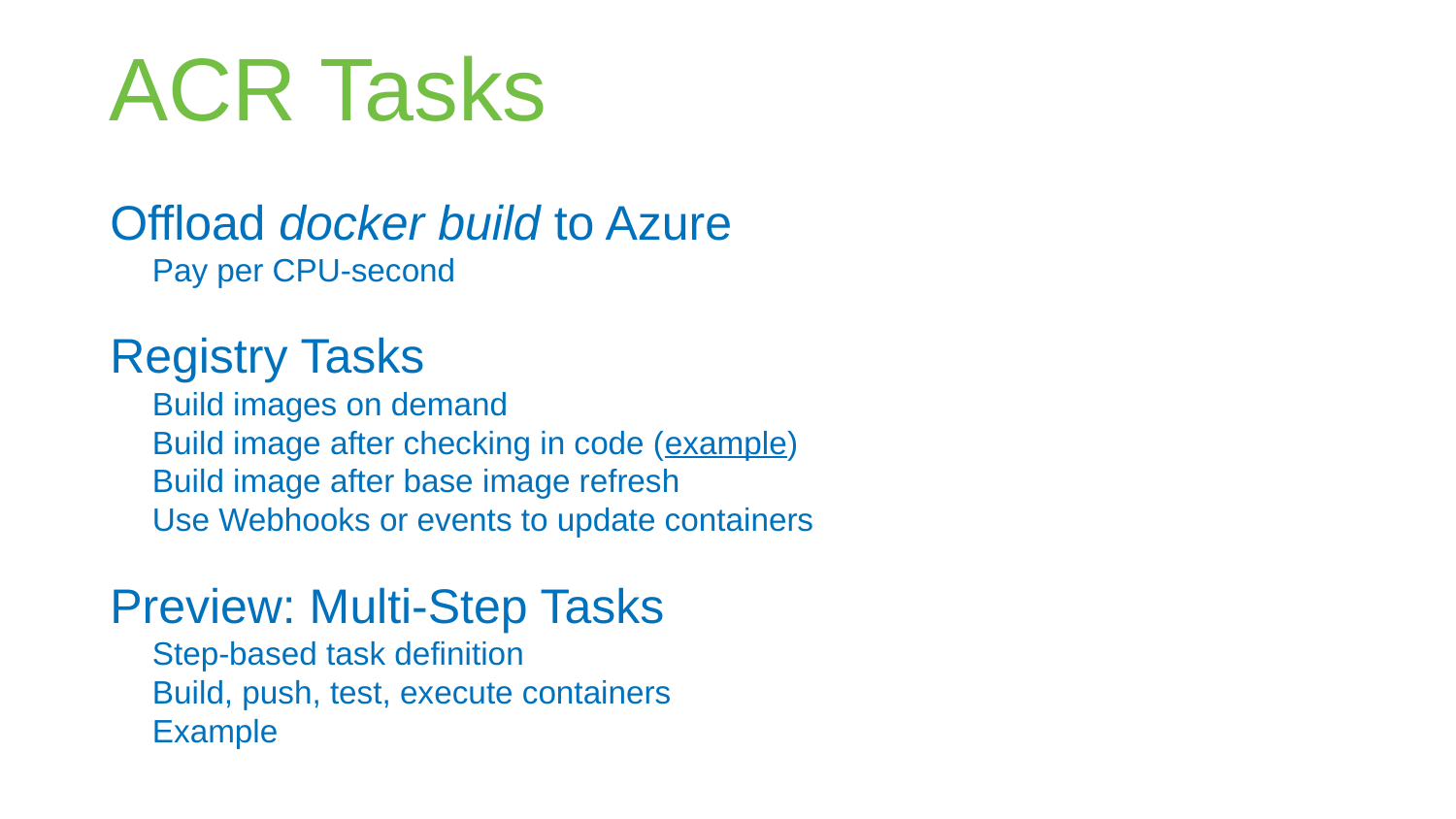

# ACR Tasks
Offload docker build to Azure
Pay per CPU-second
Registry Tasks
Build images on demand
Build image after checking in code (example)
Build image after base image refresh
Use Webhooks or events to update containers
Preview: Multi-Step Tasks
Step-based task definition
Build, push, test, execute containers
Example